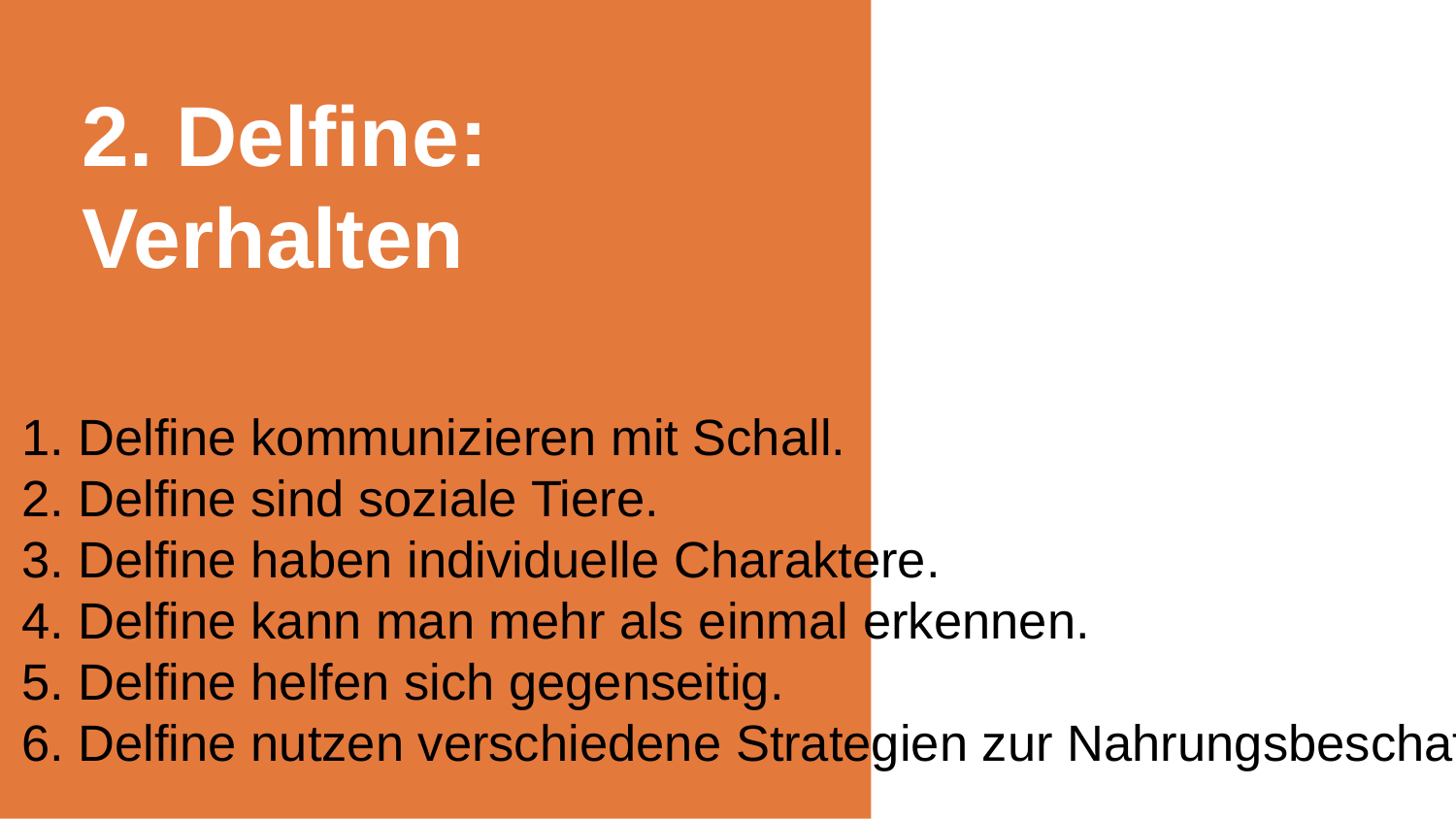

# 2. Delfine: Verhalten

1. Delfine kommunizieren mit Schall.
2. Delfine sind soziale Tiere.
3. Delfine haben individuelle Charaktere.
4. Delfine kann man mehr als einmal erkennen.
5. Delfine helfen sich gegenseitig.
6. Delfine nutzen verschiedene Strategien zur Nahrungsbeschaffung.